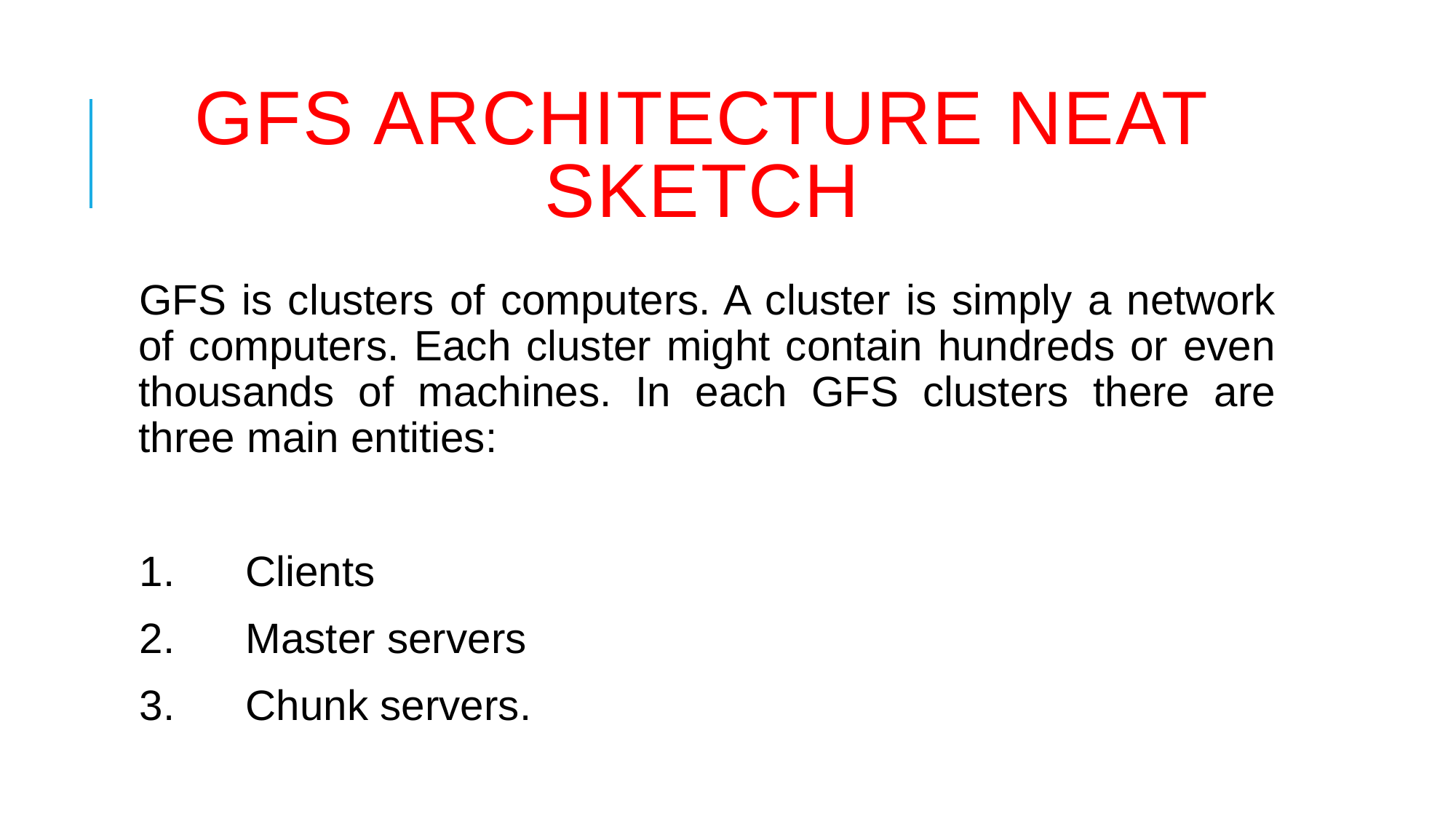

# GFS Architecture neat sketch
GFS is clusters of computers. A cluster is simply a network of computers. Each cluster might contain hundreds or even thousands of machines. In each GFS clusters there are three main entities:

1.      Clients
2.      Master servers
3.      Chunk servers.